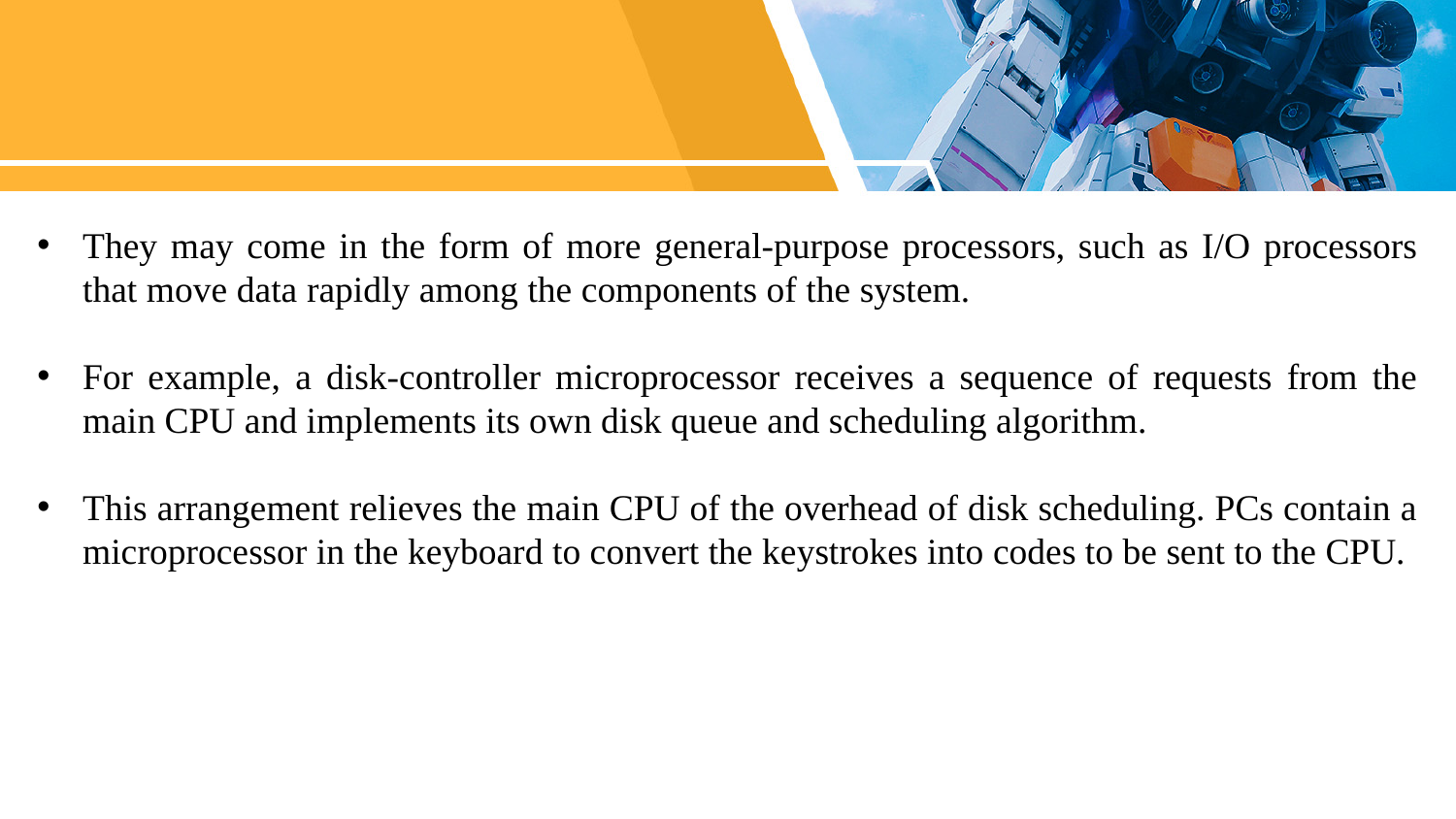

They may come in the form of more general-purpose processors, such as I/O processors that move data rapidly among the components of the system.

For example, a disk-controller microprocessor receives a sequence of requests from the main CPU and implements its own disk queue and scheduling algorithm.

This arrangement relieves the main CPU of the overhead of disk scheduling. PCs contain a microprocessor in the keyboard to convert the keystrokes into codes to be sent to the CPU.